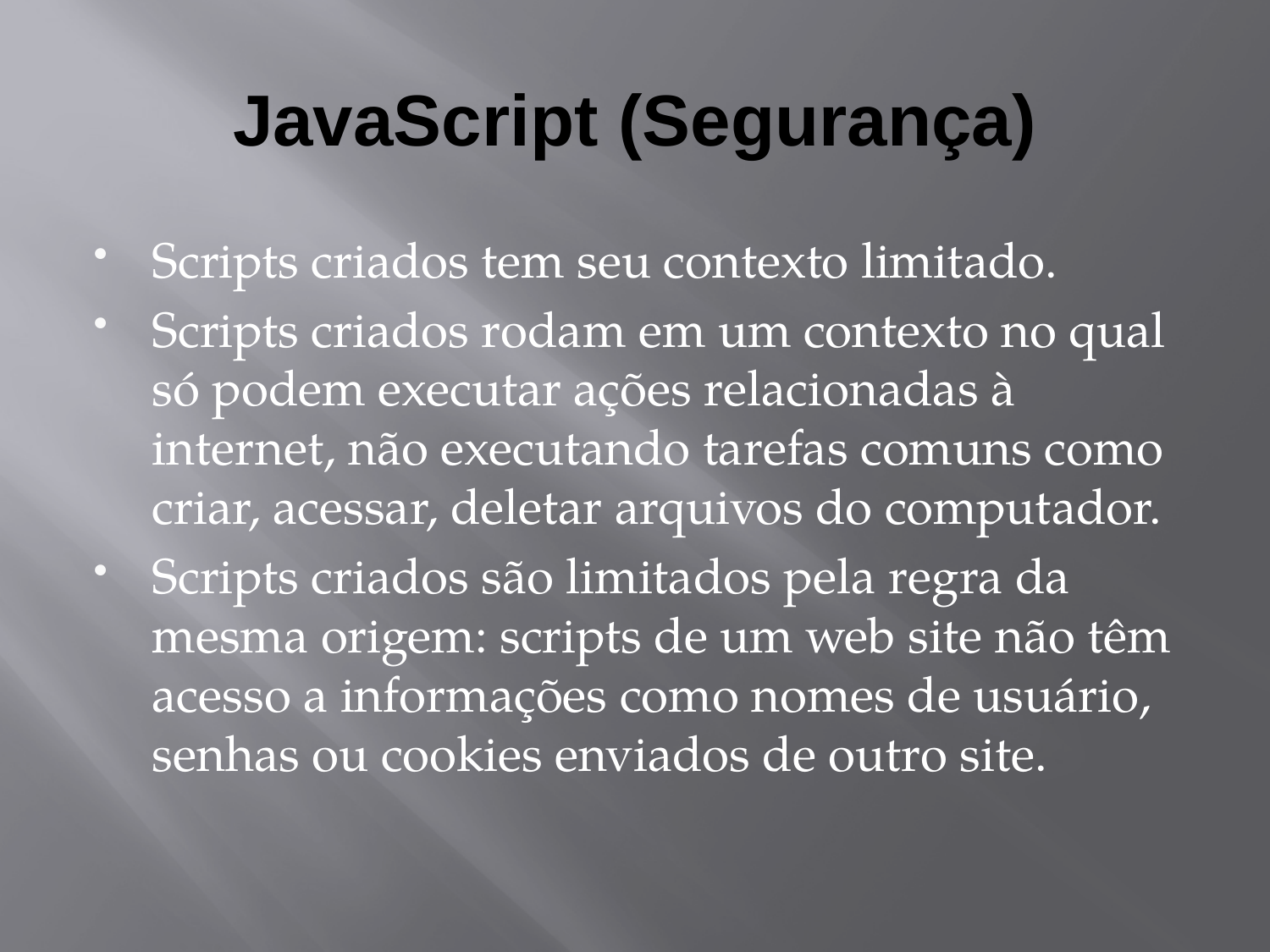

# JavaScript (Segurança)
Scripts criados tem seu contexto limitado.
Scripts criados rodam em um contexto no qual só podem executar ações relacionadas à internet, não executando tarefas comuns como criar, acessar, deletar arquivos do computador.
Scripts criados são limitados pela regra da mesma origem: scripts de um web site não têm acesso a informações como nomes de usuário, senhas ou cookies enviados de outro site.